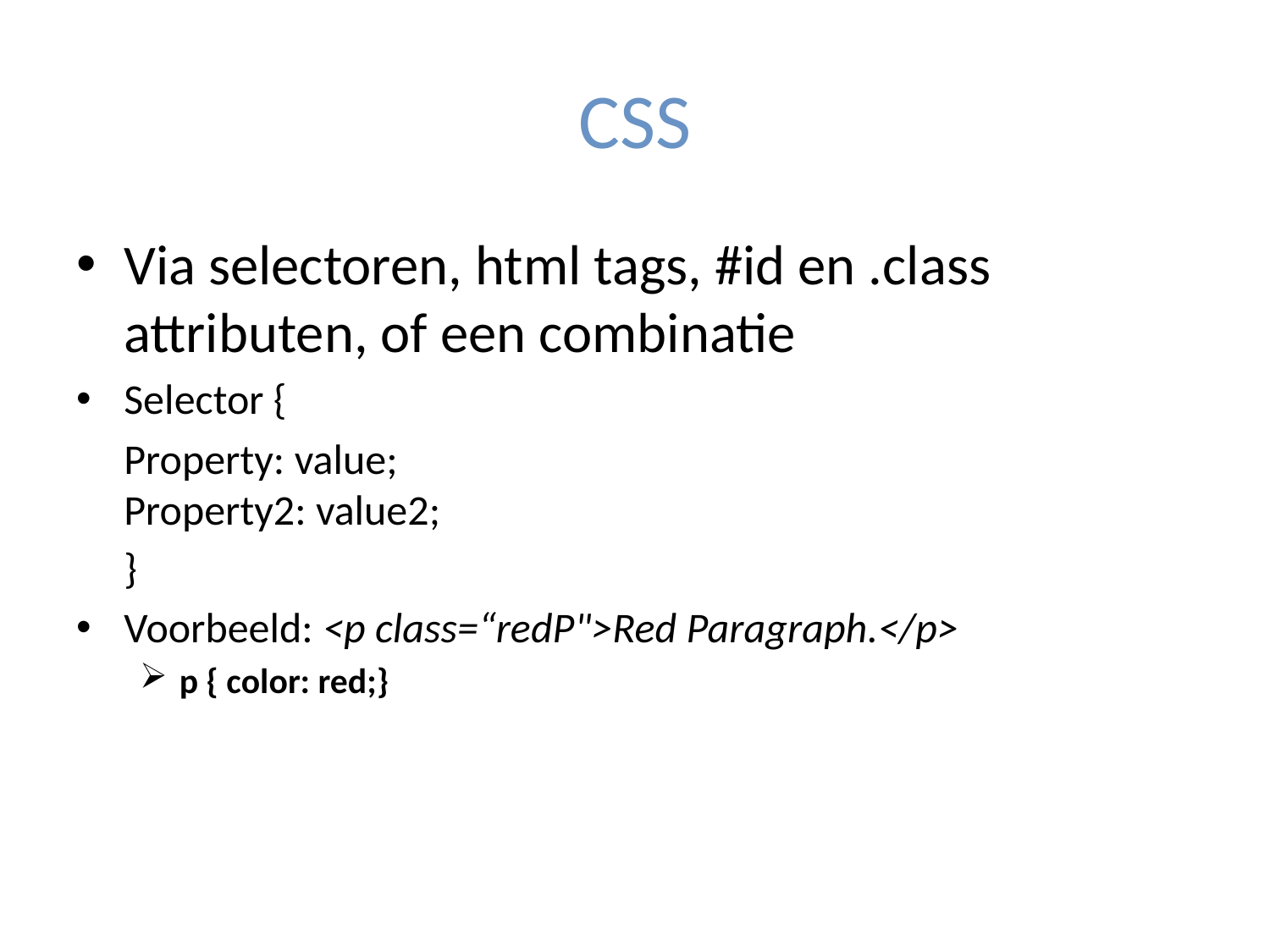

# CSS
Via selectoren, html tags, #id en .class attributen, of een combinatie
Selector {
	Property: value;
Property2: value2;
	}
Voorbeeld: <p class=“redP">Red Paragraph.</p>
p { color: red;}